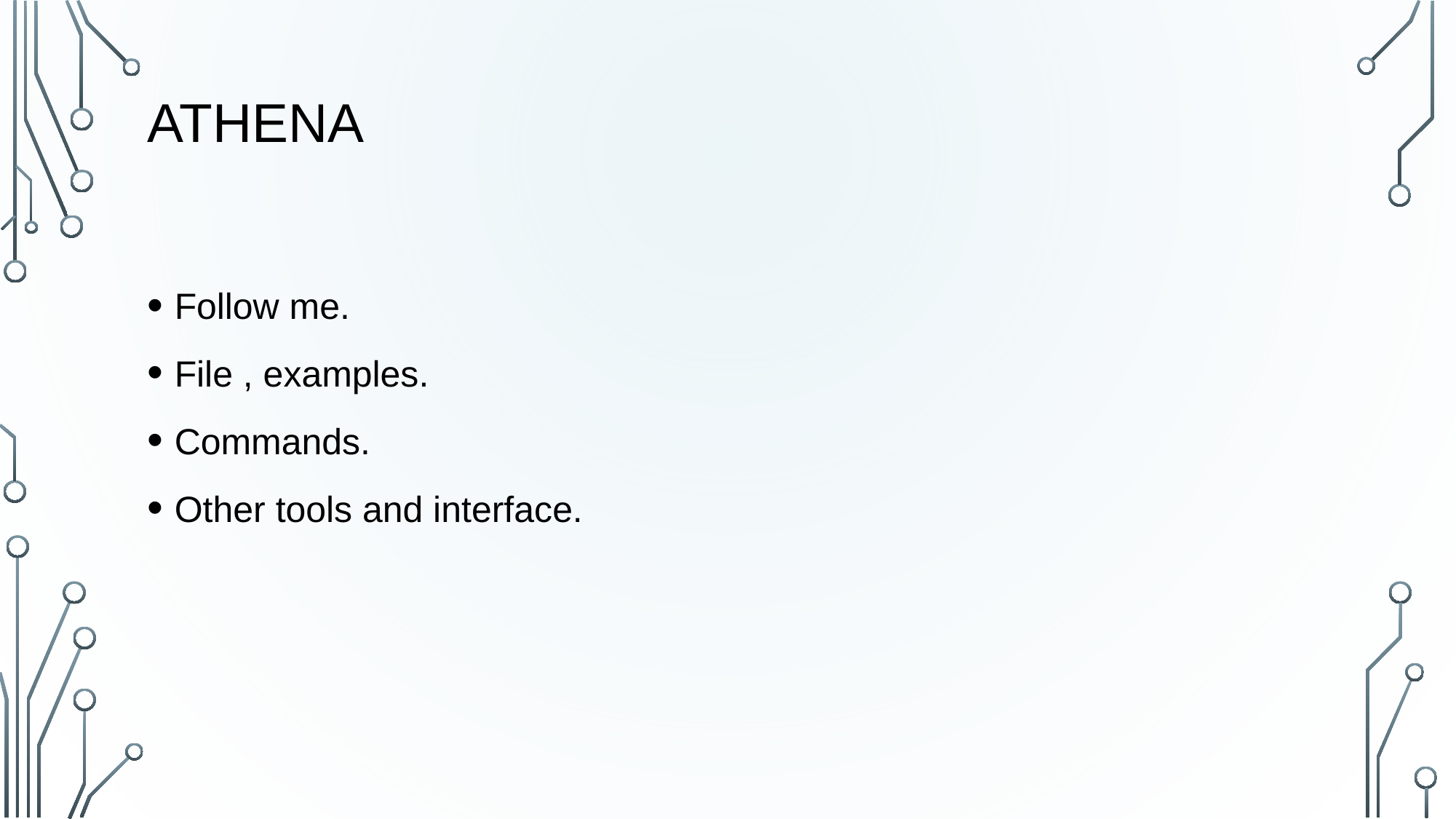

# Athena
Follow me.
File , examples.
Commands.
Other tools and interface.